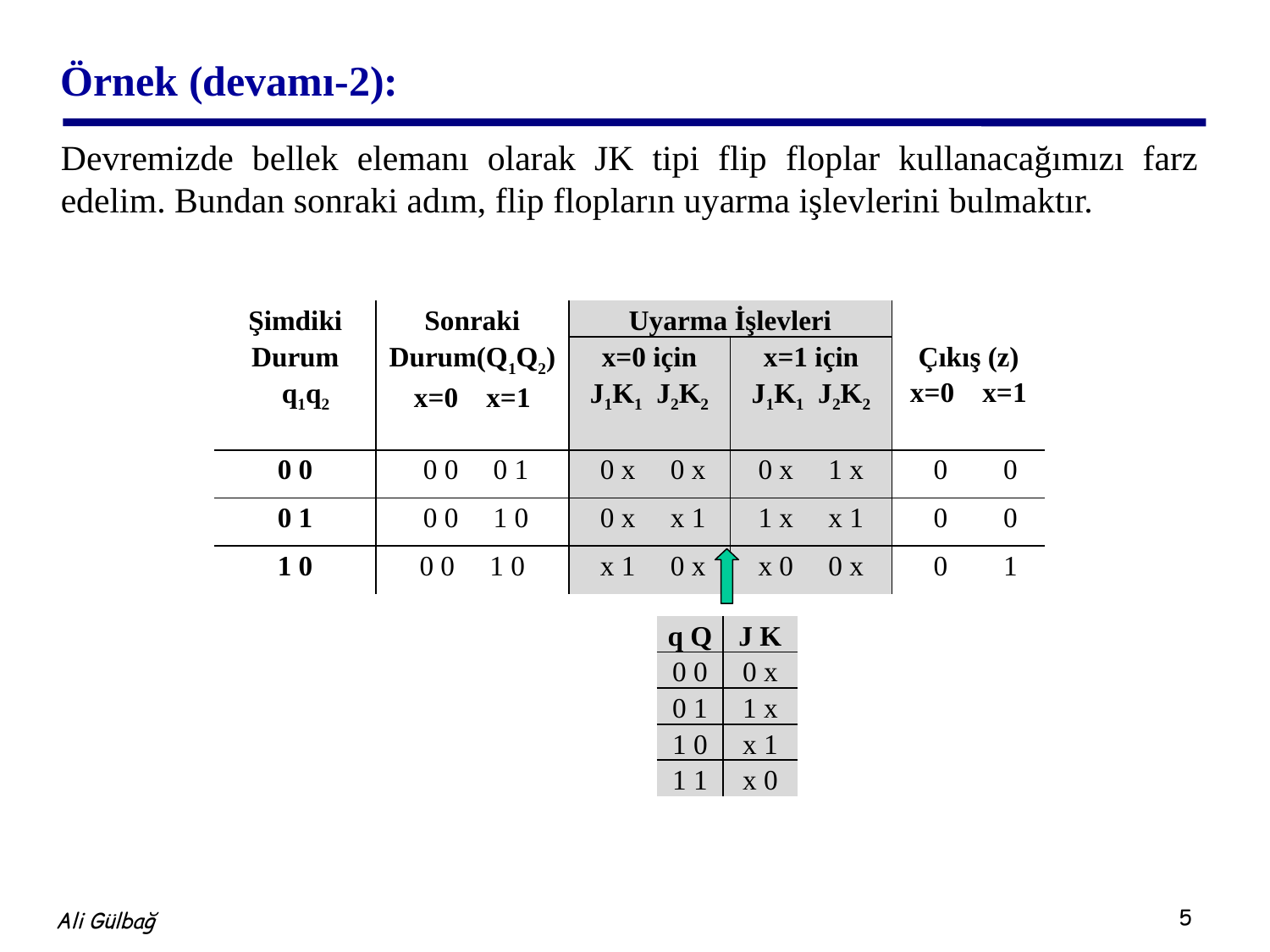

# Örnek (devamı-2):
Devremizde bellek elemanı olarak JK tipi flip floplar kullanacağımızı farz edelim. Bundan sonraki adım, flip flopların uyarma işlevlerini bulmaktır.

| Şimdiki Durum q1q2 | Sonraki Durum(Q1Q2) x=0 x=1 | Uyarma İşlevleri |  |  |
| --- | --- | --- | --- | --- |
|  |  | x=0 için J1K1 J2K2 | x=1 için J1K1 J2K2 | Çıkış (z) x=0 x=1 |
| 0 0 | 0 0 0 1 | 0 x 0 x | 0 x 1 x | 0 0 |
| 0 1 | 0 0 1 0 | 0 x x 1 | 1 x x 1 | 0 0 |
| 1 0 | 0 0 1 0 | x 1 0 x | x 0 0 x | 0 1 |

| q Q | J K |
| --- | --- |
| 0 0 | 0 x |
| 0 1 | 1 x |
| 1 0 | x 1 |
| 1 1 | x 0 |